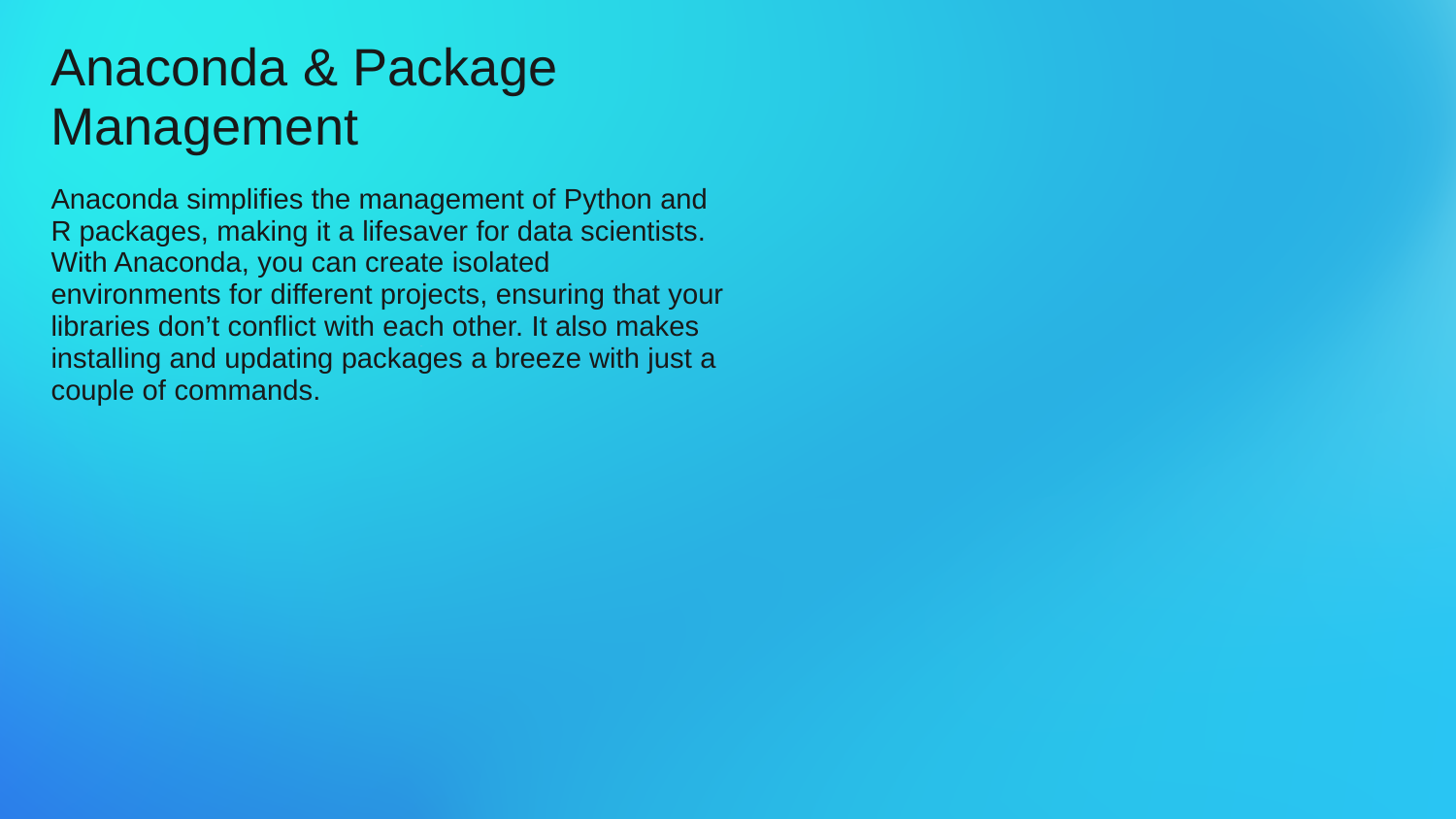

Anaconda & Package Management
# Anaconda simplifies the management of Python and R packages, making it a lifesaver for data scientists. With Anaconda, you can create isolated environments for different projects, ensuring that your libraries don’t conflict with each other. It also makes installing and updating packages a breeze with just a couple of commands.